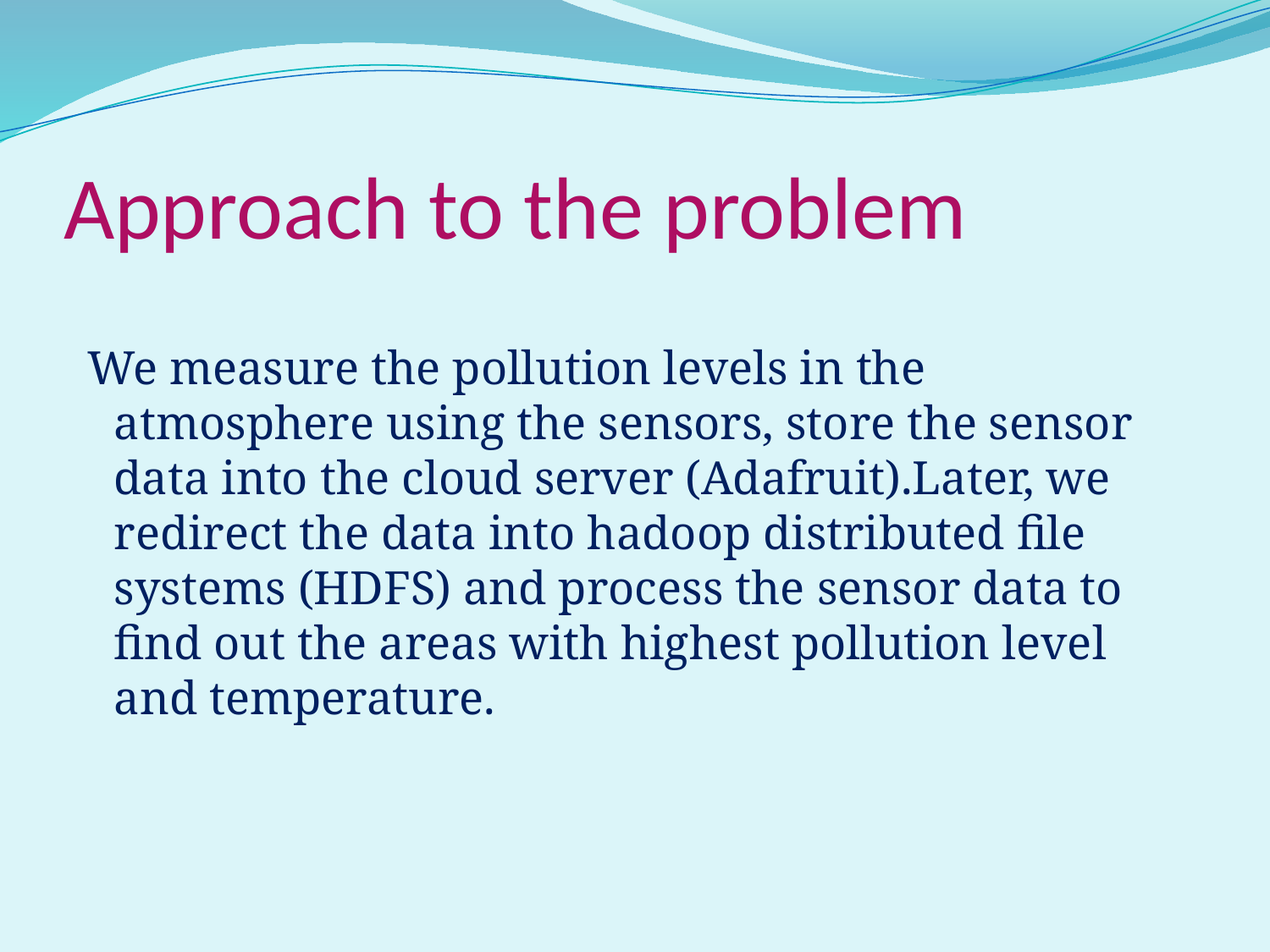

# Approach to the problem

 We measure the pollution levels in the atmosphere using the sensors, store the sensor data into the cloud server (Adafruit).Later, we redirect the data into hadoop distributed file systems (HDFS) and process the sensor data to find out the areas with highest pollution level and temperature.